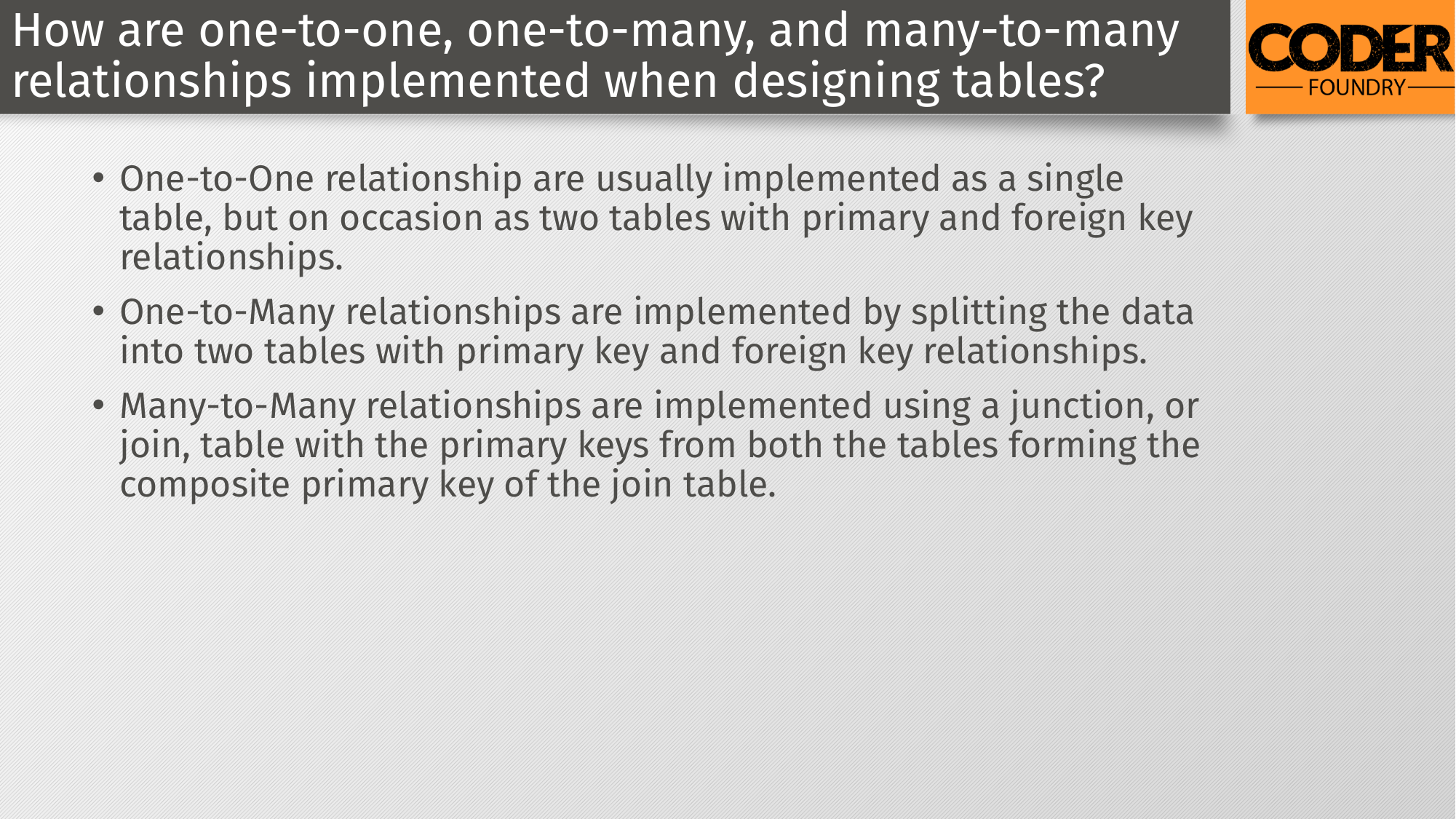

# How are one-to-one, one-to-many, and many-to-many relationships implemented when designing tables?
One-to-One relationship are usually implemented as a single table, but on occasion as two tables with primary and foreign key relationships.
One-to-Many relationships are implemented by splitting the data into two tables with primary key and foreign key relationships.
Many-to-Many relationships are implemented using a junction, or join, table with the primary keys from both the tables forming the composite primary key of the join table.